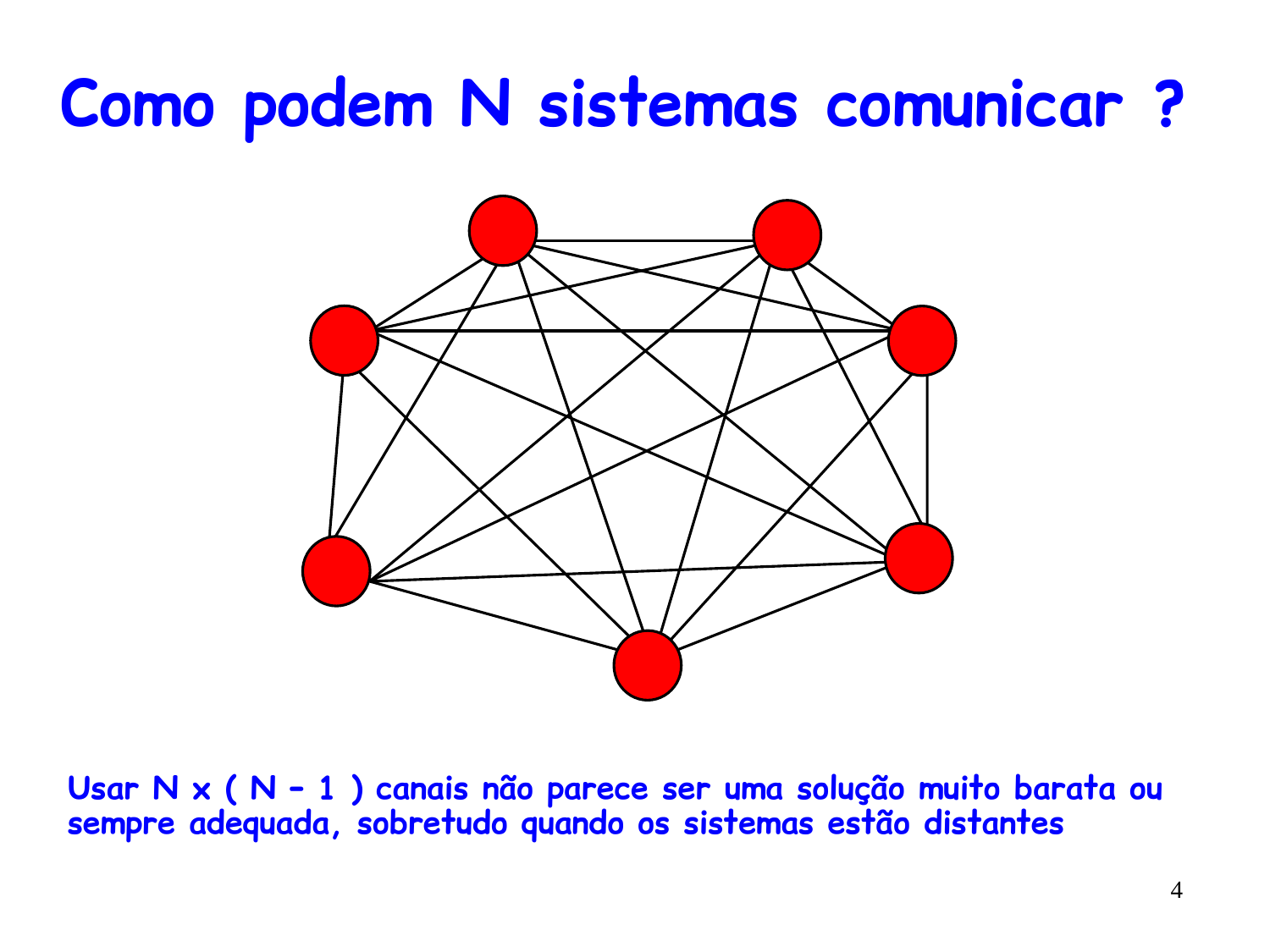

# Como podem N sistemas comunicar ?

Usar N x ( N – 1 ) canais não parece ser uma solução muito barata ou sempre adequada, sobretudo quando os sistemas estão distantes
4